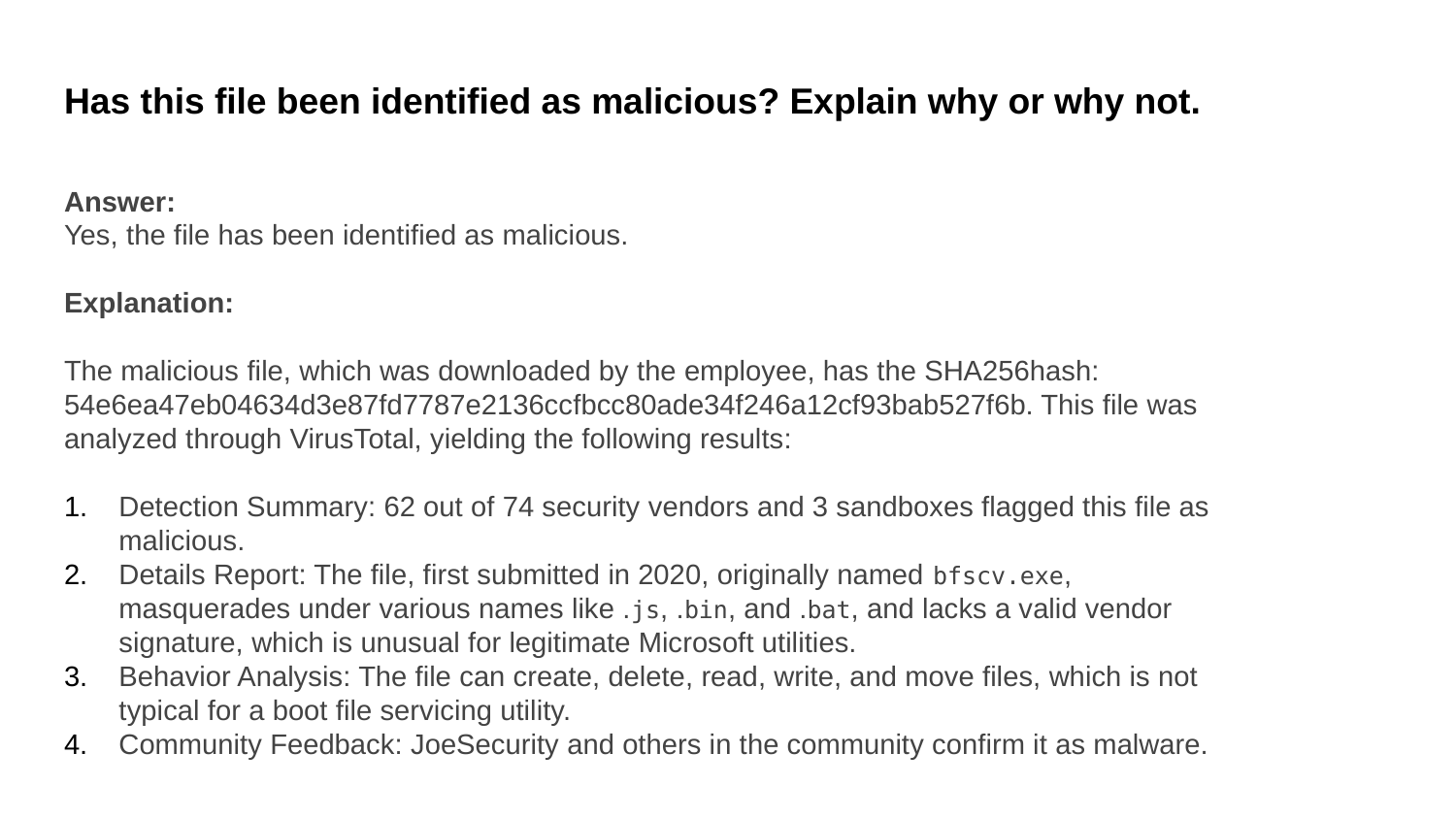

Has this file been identified as malicious? Explain why or why not.

Answer:
Yes, the file has been identified as malicious.

Explanation:

The malicious file, which was downloaded by the employee, has the SHA256hash: 54e6ea47eb04634d3e87fd7787e2136ccfbcc80ade34f246a12cf93bab527f6b. This file was analyzed through VirusTotal, yielding the following results:

Detection Summary: 62 out of 74 security vendors and 3 sandboxes flagged this file as malicious.
Details Report: The file, first submitted in 2020, originally named bfscv.exe, masquerades under various names like .js, .bin, and .bat, and lacks a valid vendor signature, which is unusual for legitimate Microsoft utilities.
Behavior Analysis: The file can create, delete, read, write, and move files, which is not typical for a boot file servicing utility.
Community Feedback: JoeSecurity and others in the community confirm it as malware.